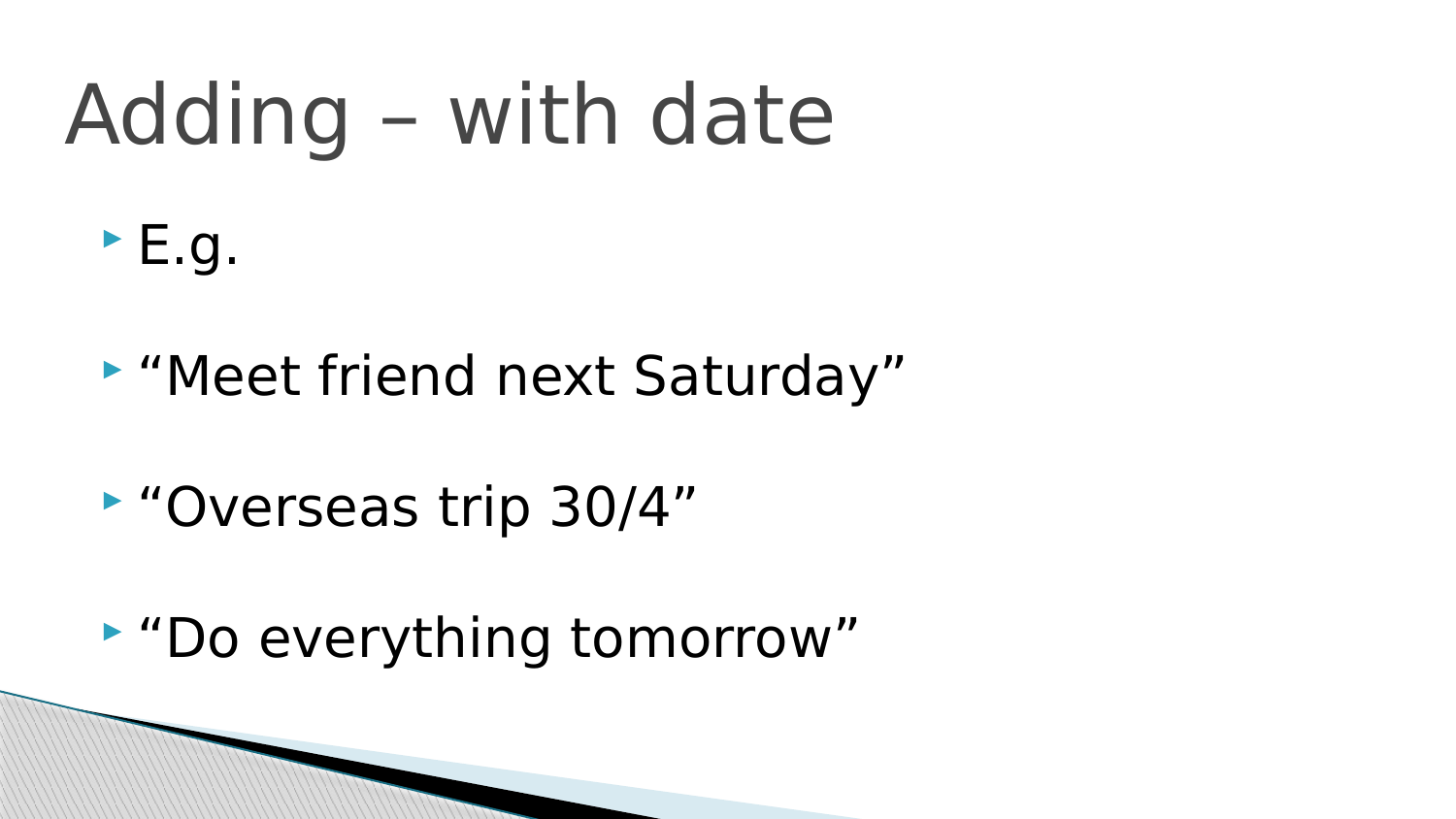

# Adding – with date
E.g.

“Meet friend next Saturday”

“Overseas trip 30/4”

“Do everything tomorrow”